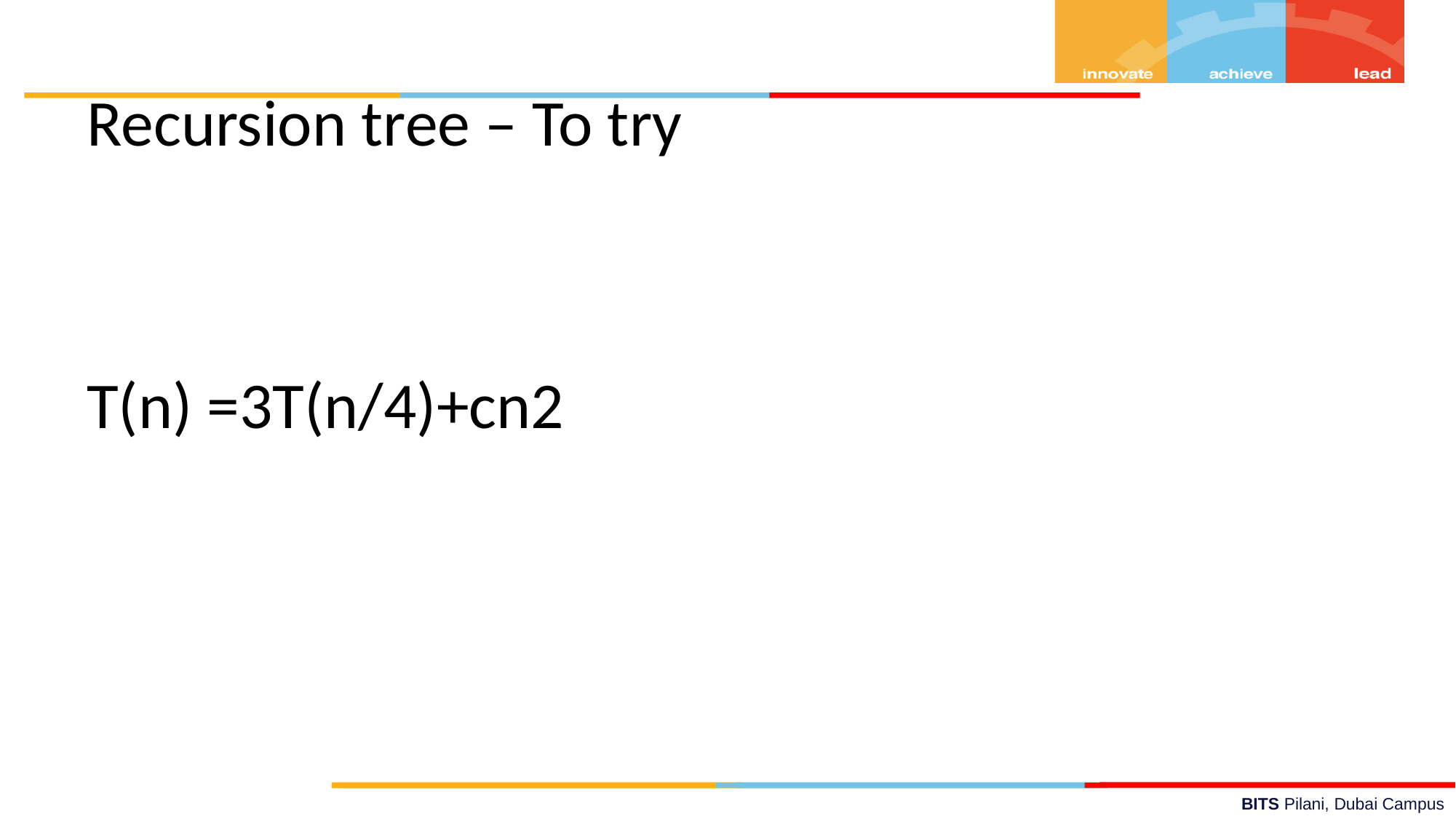

Recursion tree – To try
T(n) =3T(n/4)+cn2